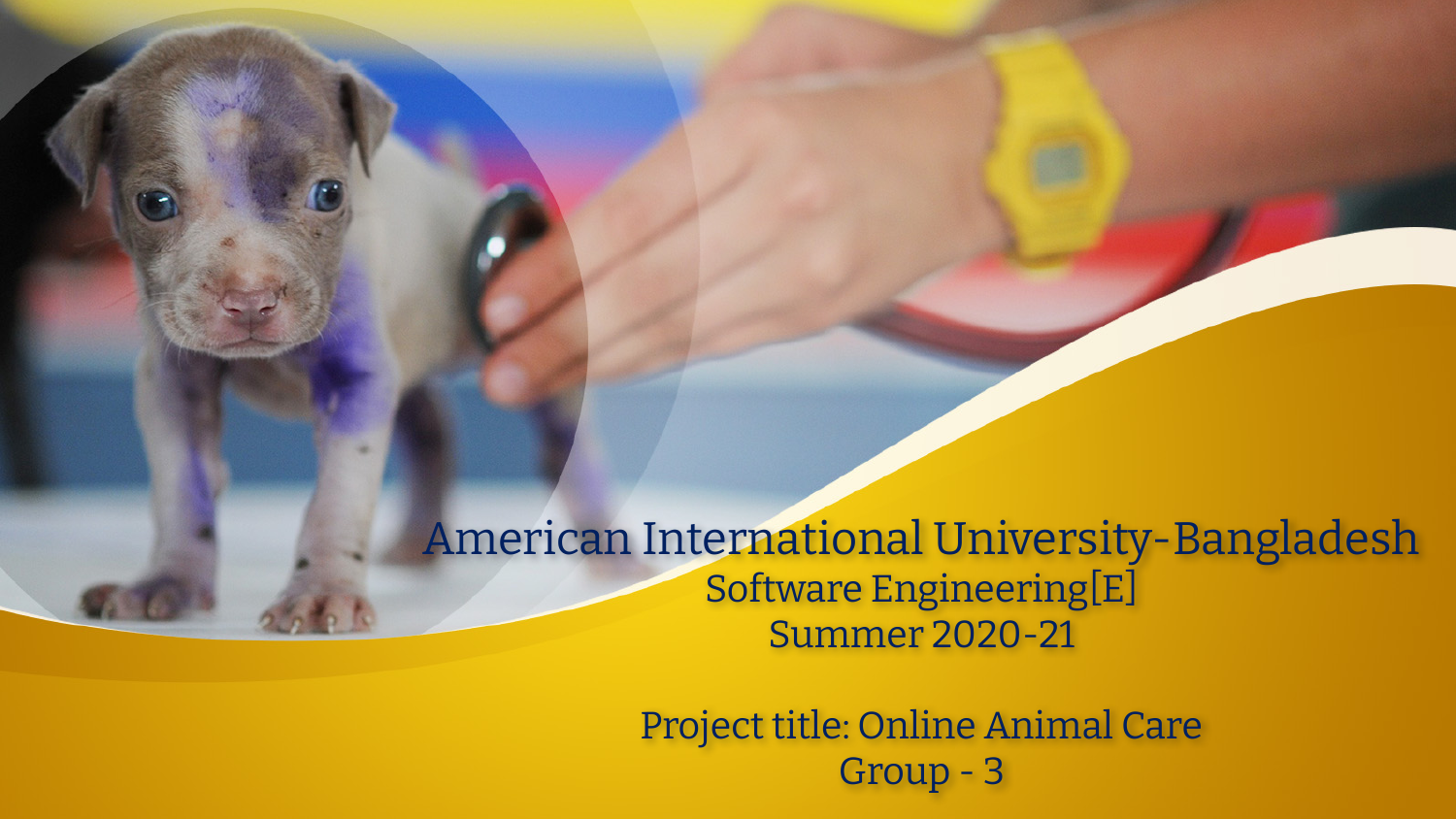

# American International University-Bangladesh Software Engineering[E] Summer 2020-21 Project title: Online Animal Care Group - 3